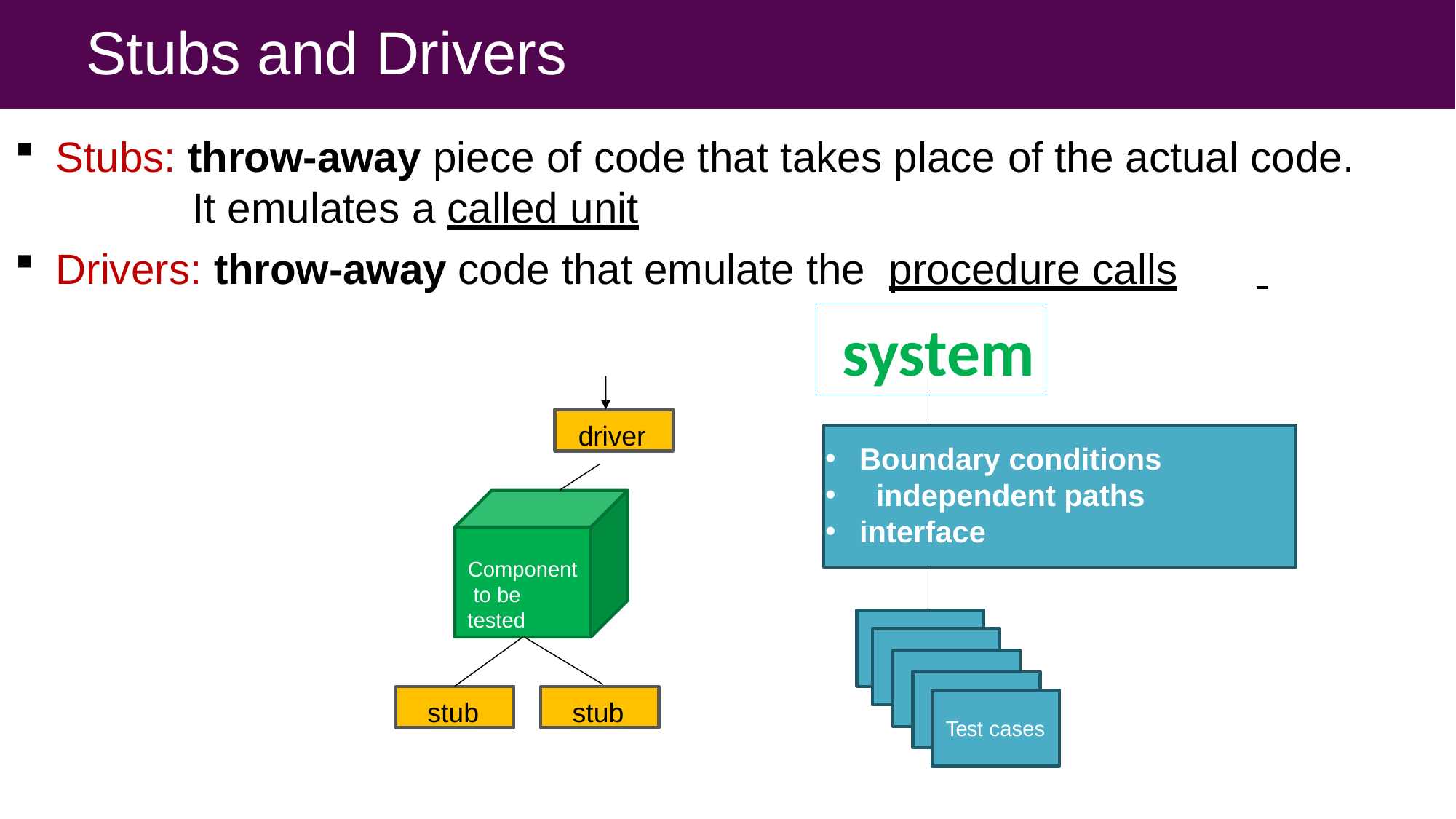

# Stubs and Drivers
Stubs: throw-away piece of code that takes place of the actual code.
               It emulates a called unit
Drivers: throw-away code that emulate the  procedure calls
 system

driver

Boundary conditions
  independent paths
interface
…

Component  to be tested

stub
stub

Test cases